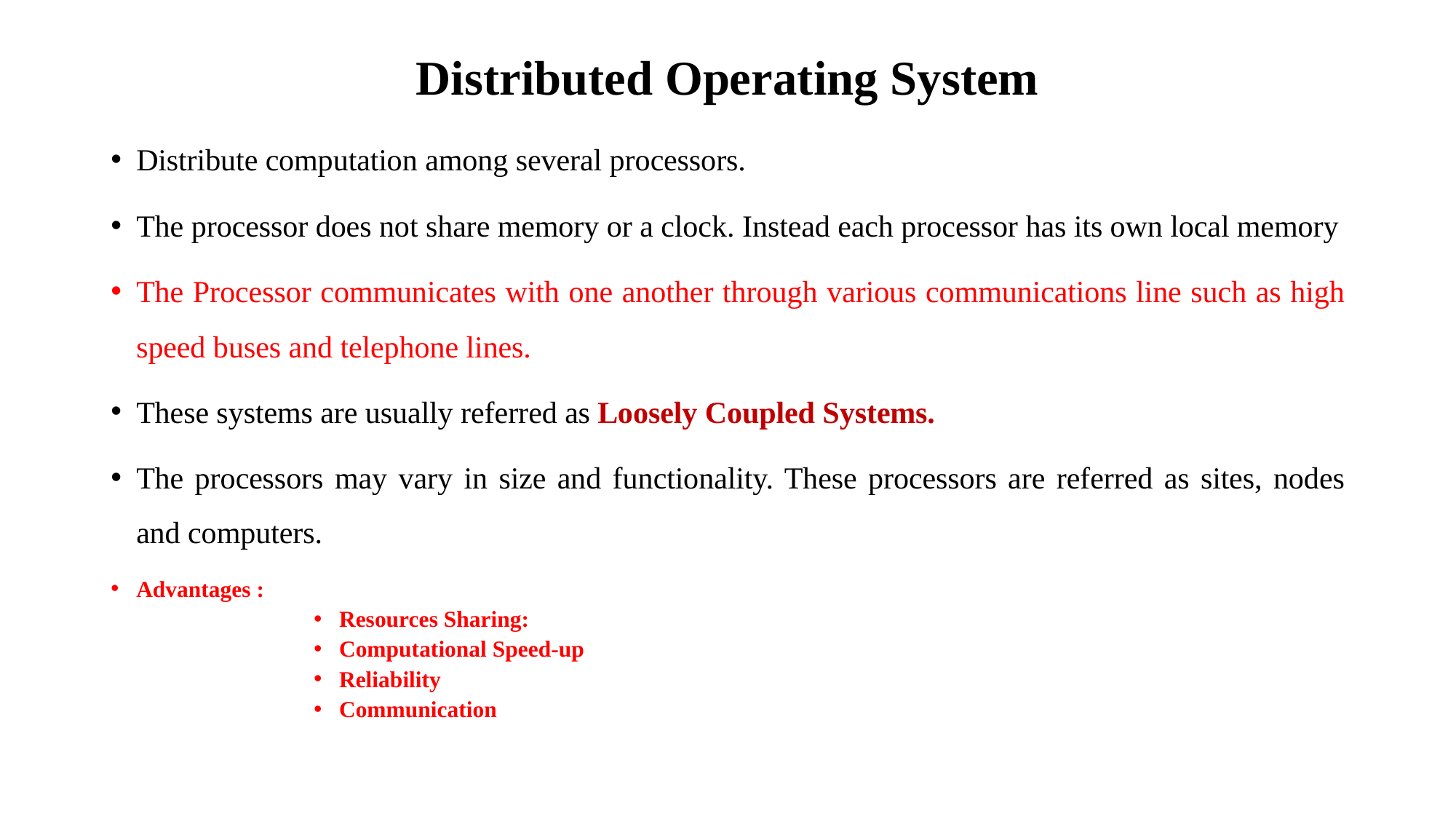

# Distributed Operating System
Distribute computation among several processors.
The processor does not share memory or a clock. Instead each processor has its own local memory
The Processor communicates with one another through various communications line such as high speed buses and telephone lines.
These systems are usually referred as Loosely Coupled Systems.
The processors may vary in size and functionality. These processors are referred as sites, nodes and computers.
Advantages :
Resources Sharing:
Computational Speed-up
Reliability
Communication